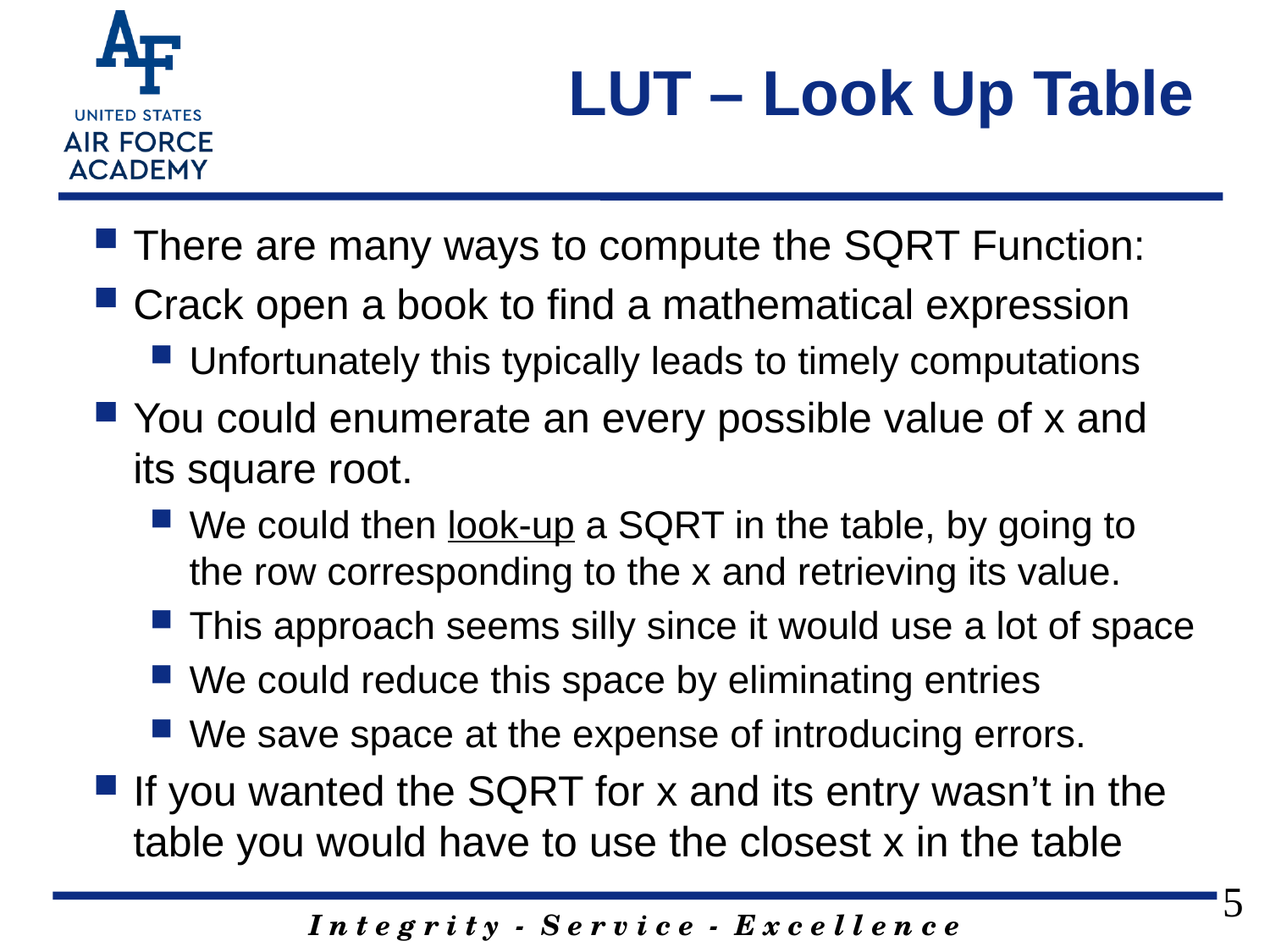

# LUT – Look Up Table
There are many ways to compute the SQRT Function:
Crack open a book to find a mathematical expression
Unfortunately this typically leads to timely computations
You could enumerate an every possible value of x and its square root.
We could then look-up a SQRT in the table, by going to the row corresponding to the x and retrieving its value.
This approach seems silly since it would use a lot of space
We could reduce this space by eliminating entries
We save space at the expense of introducing errors.
If you wanted the SQRT for x and its entry wasn’t in the table you would have to use the closest x in the table
5